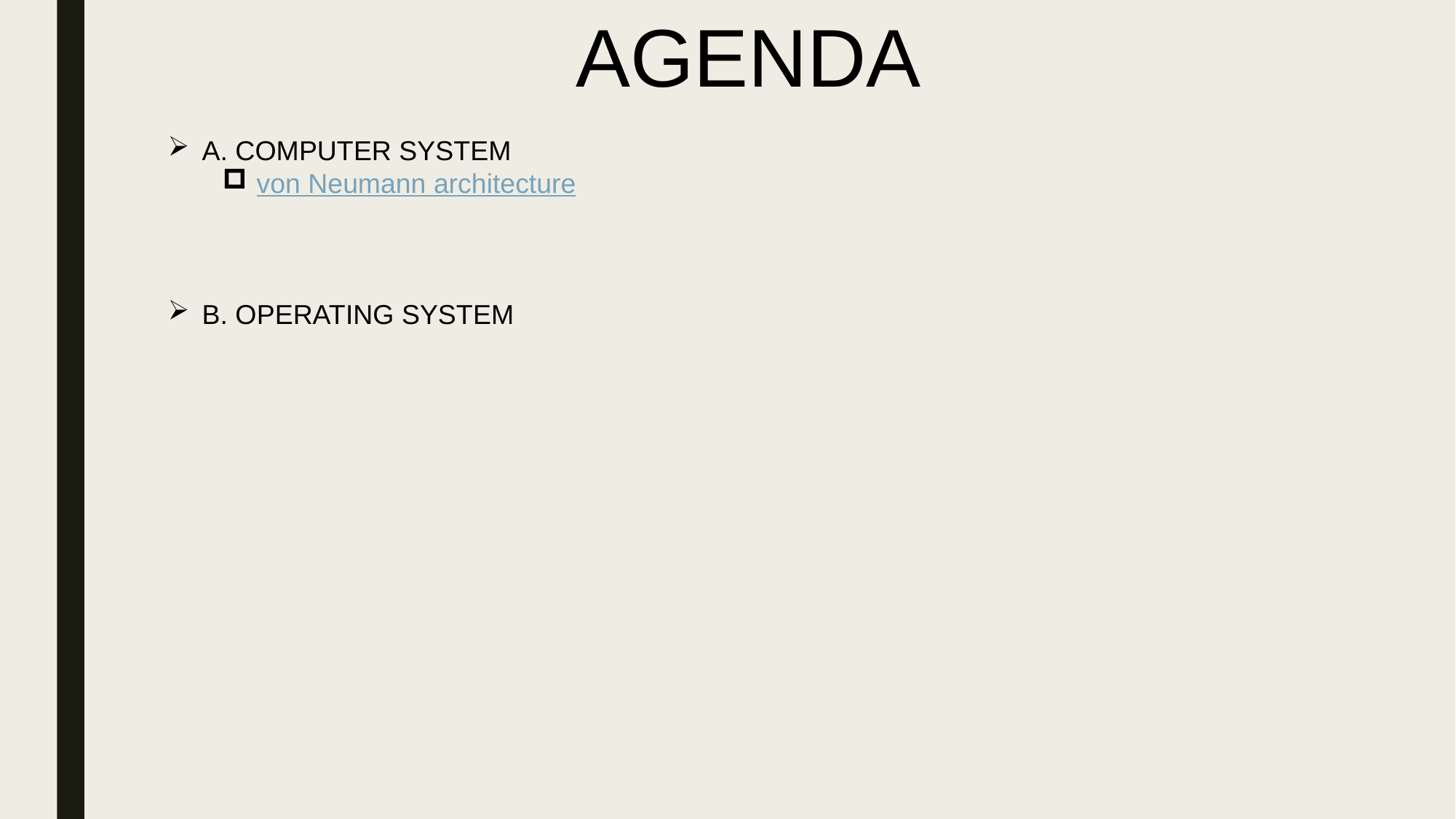

AGENDA
A. COMPUTER SYSTEM
von Neumann architecture

B. OPERATING SYSTEM